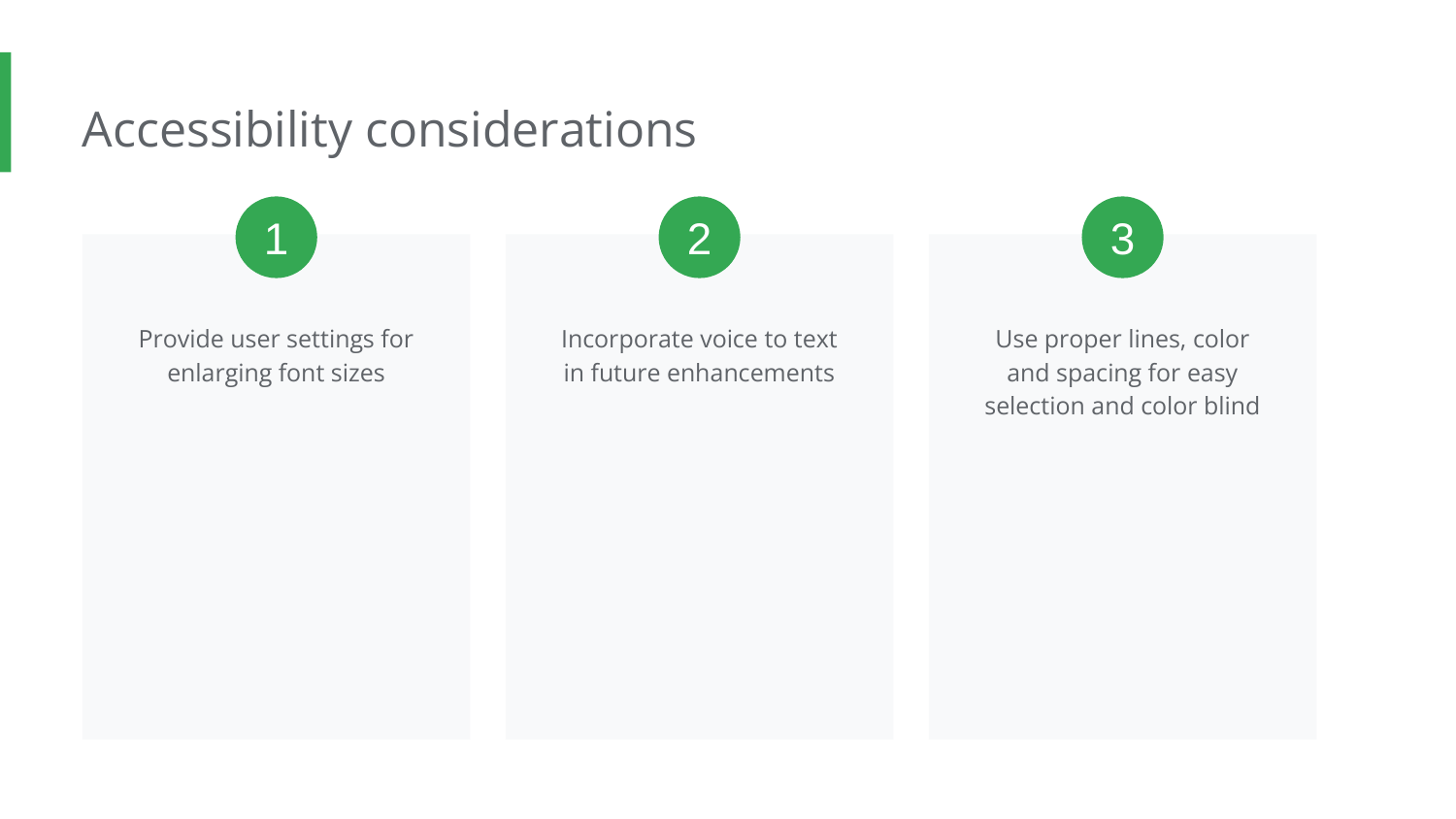

Accessibility considerations
1
2
3

Provide user settings for enlarging font sizes
Incorporate voice to text in future enhancements
Use proper lines, color and spacing for easy selection and color blind